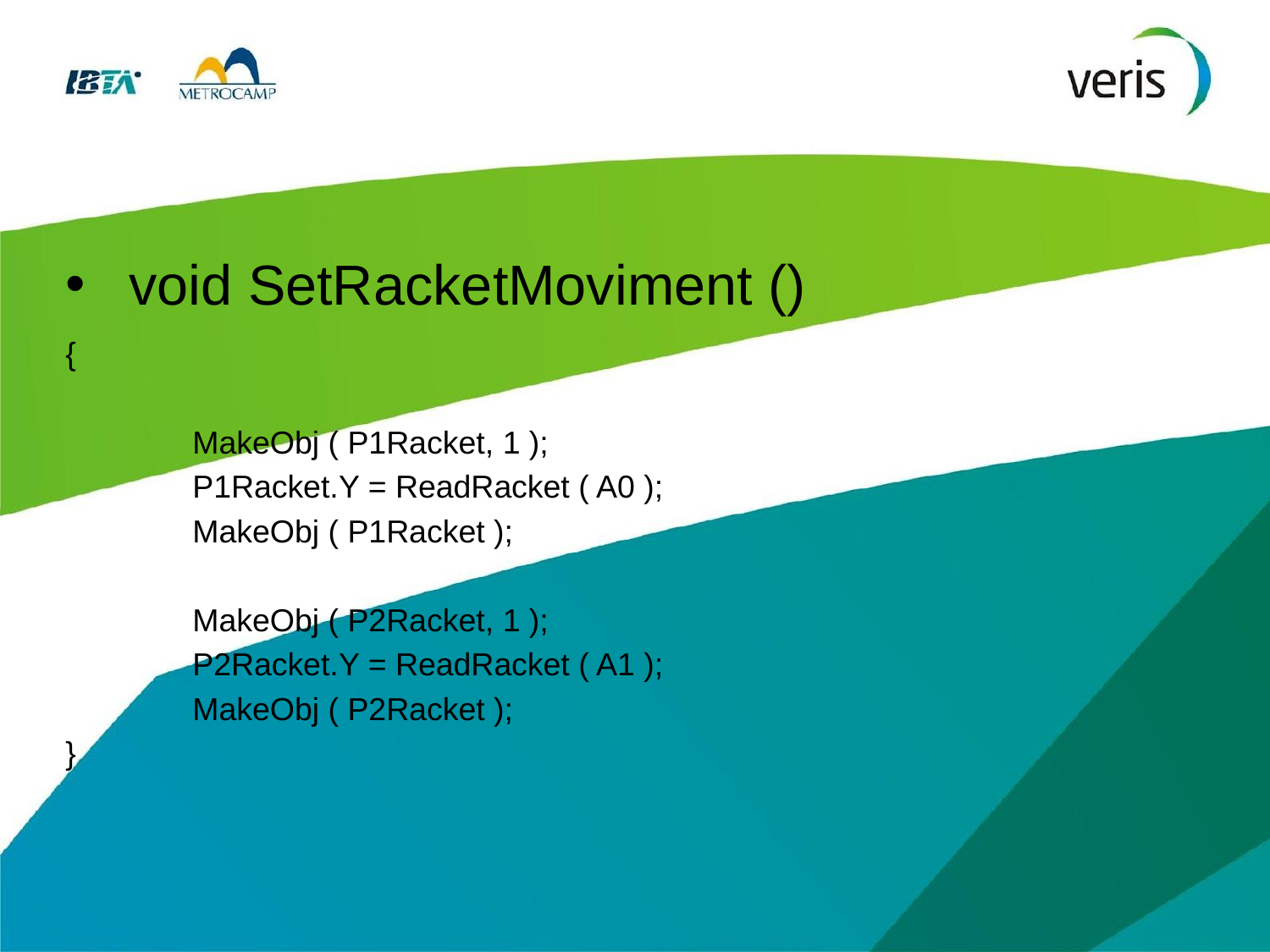

# void SetRacketMoviment ()
{

	MakeObj ( P1Racket, 1 );
	P1Racket.Y = ReadRacket ( A0 );
	MakeObj ( P1Racket );

	MakeObj ( P2Racket, 1 );
	P2Racket.Y = ReadRacket ( A1 );
	MakeObj ( P2Racket );
}